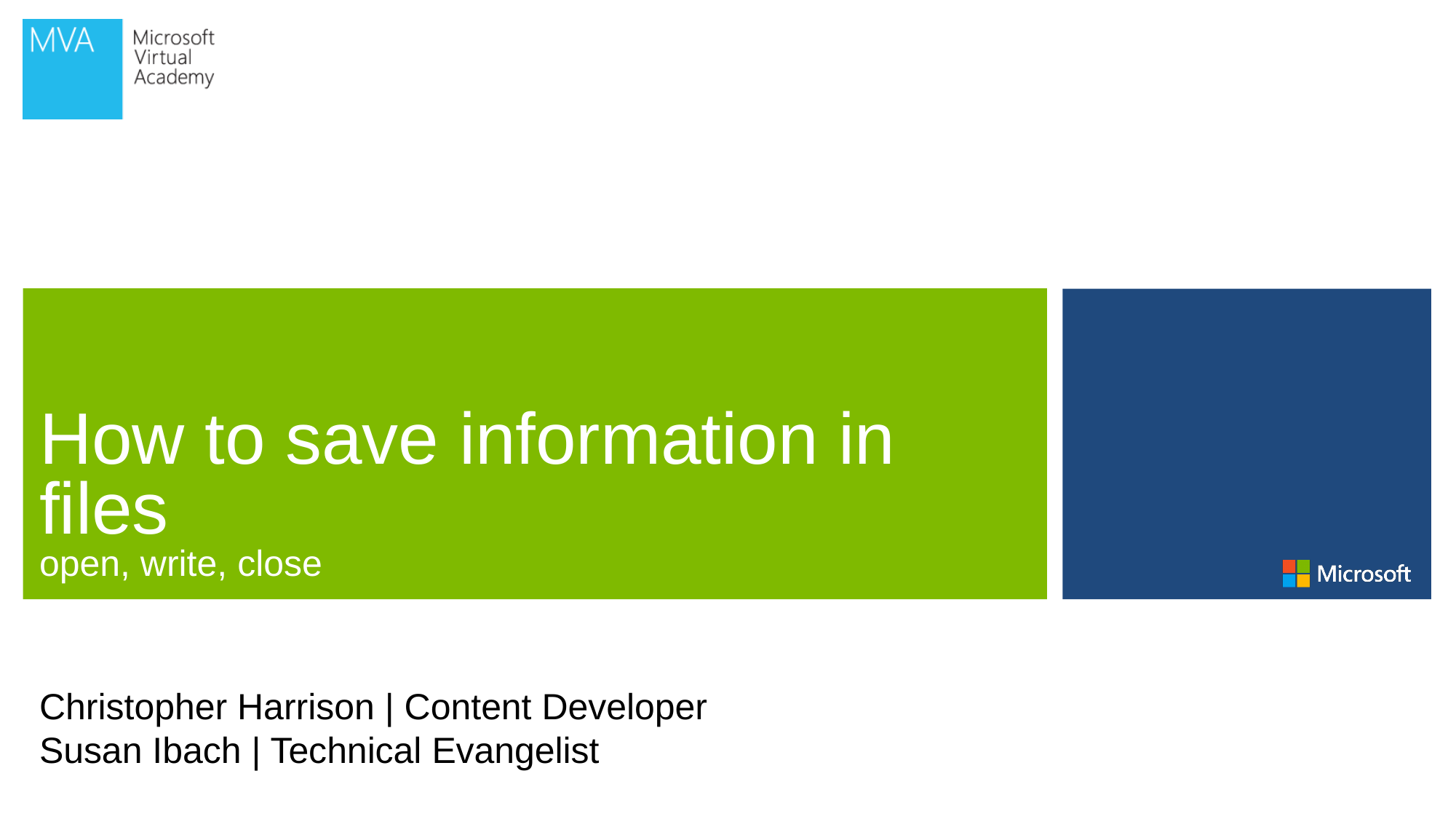

How to save information in files
open, write, close
Christopher Harrison | Content Developer
Susan Ibach | Technical Evangelist